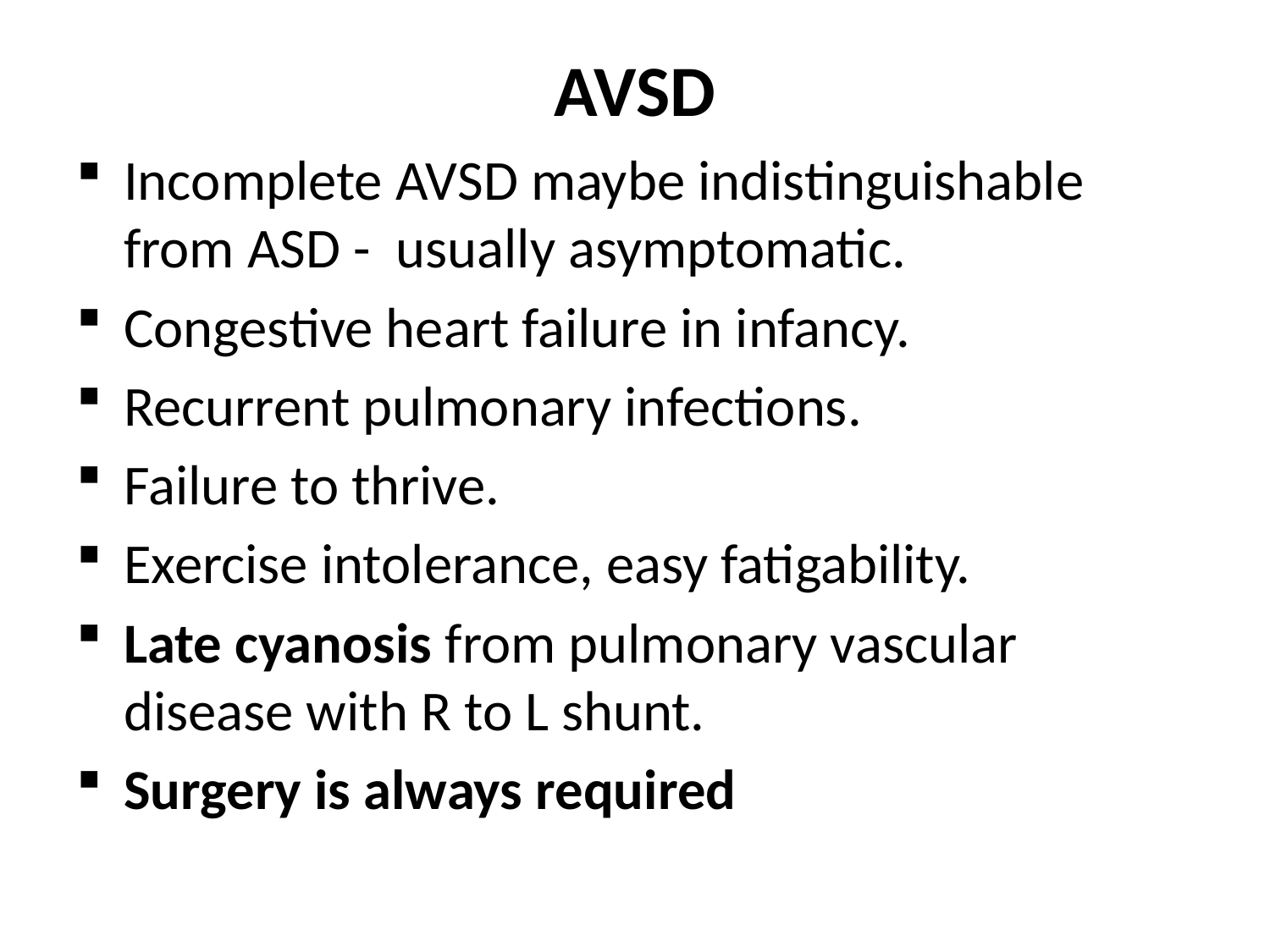

# AVSD
Incomplete AVSD maybe indistinguishable from ASD -  usually asymptomatic.
Congestive heart failure in infancy.
Recurrent pulmonary infections.
Failure to thrive.
Exercise intolerance, easy fatigability.
Late cyanosis from pulmonary vascular disease with R to L shunt.
Surgery is always required